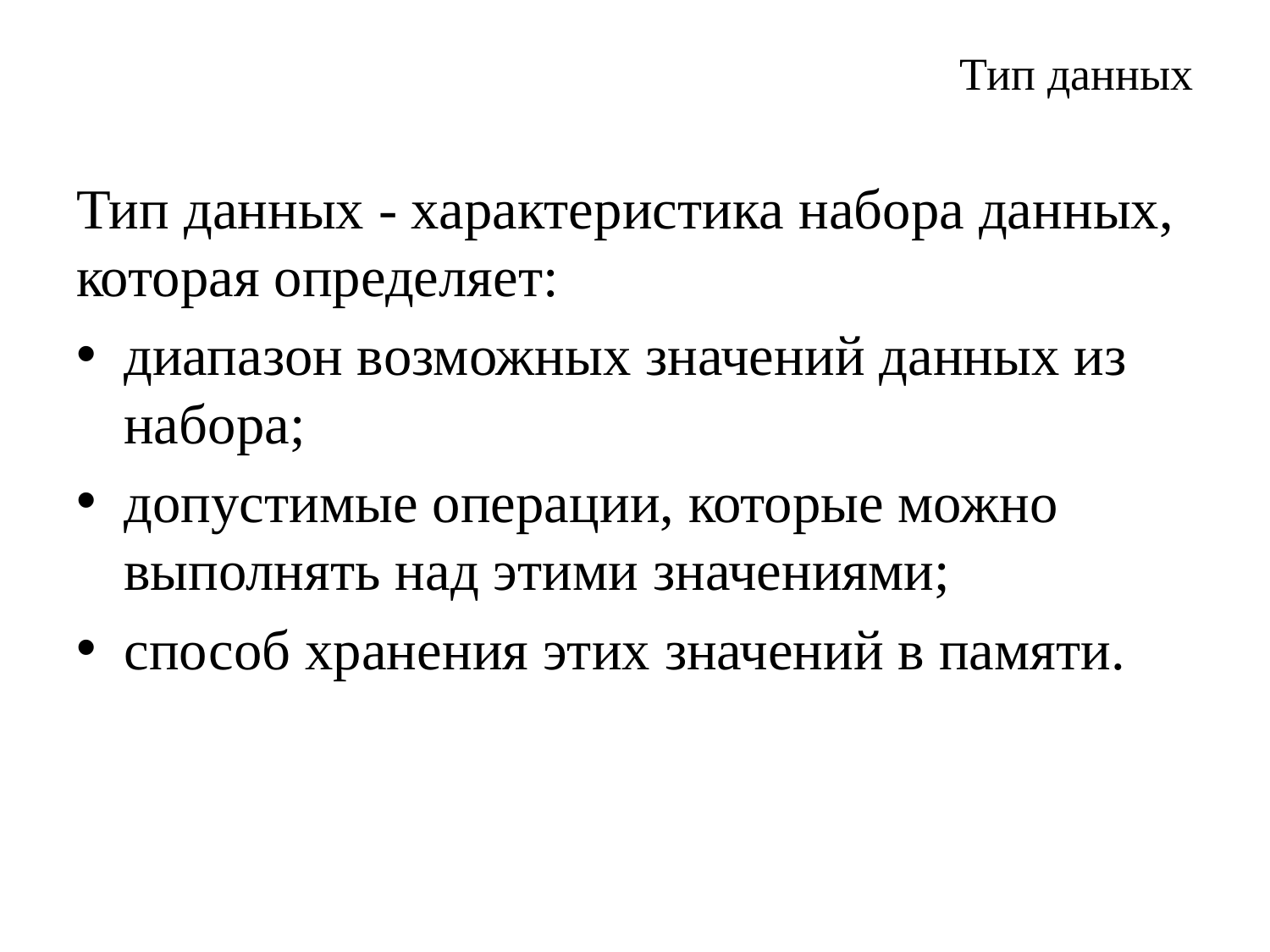

# Тип данных
Тип данных - характеристика набора данных, которая определяет:
диапазон возможных значений данных из набора;
допустимые операции, которые можно выполнять над этими значениями;
способ хранения этих значений в памяти.